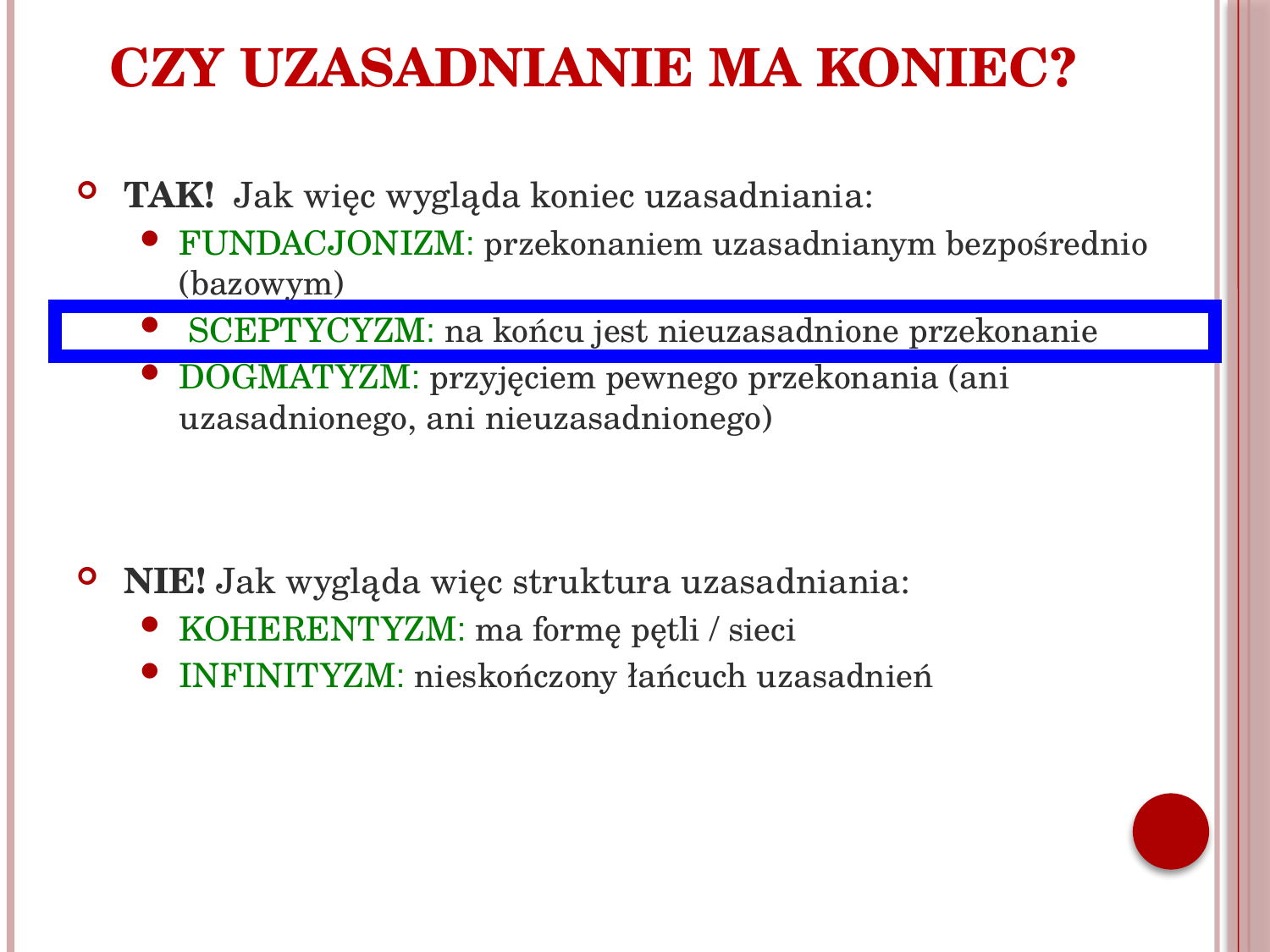

Czy uzasadnianie ma koniec?
TAK!  Jak więc wygląda koniec uzasadniania:
FUNDACJONIZM: przekonaniem uzasadnianym bezpośrednio (bazowym)
 SCEPTYCYZM: na końcu jest nieuzasadnione przekonanie
DOGMATYZM: przyjęciem pewnego przekonania (ani uzasadnionego, ani nieuzasadnionego)

NIE! Jak wygląda więc struktura uzasadniania:
KOHERENTYZM: ma formę pętli / sieci
INFINITYZM: nieskończony łańcuch uzasadnień